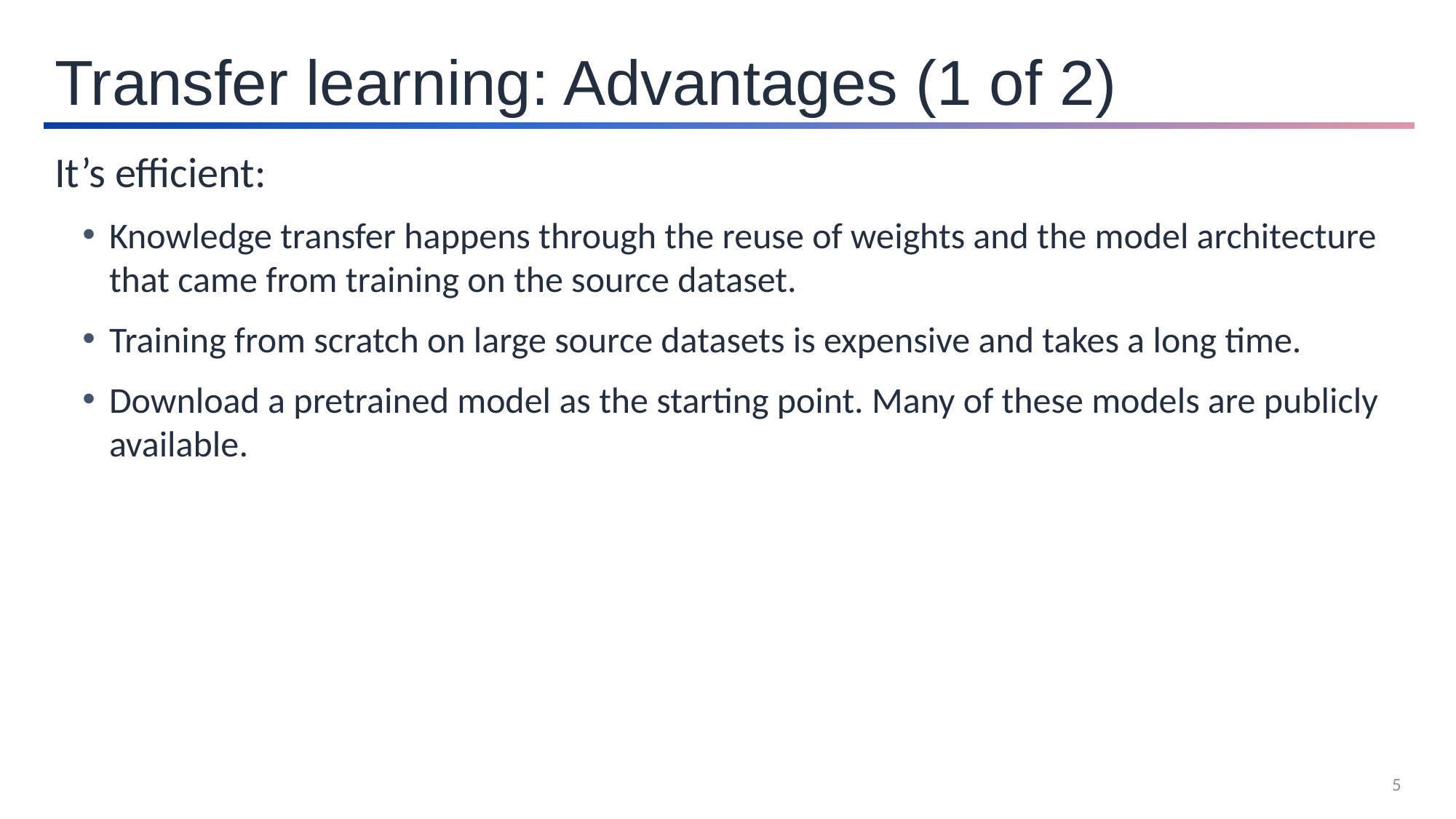

Transfer learning: Advantages (1 of 2)
It’s efficient:
Knowledge transfer happens through the reuse of weights and the model architecture that came from training on the source dataset.
Training from scratch on large source datasets is expensive and takes a long time.
Download a pretrained model as the starting point. Many of these models are publicly available.
5